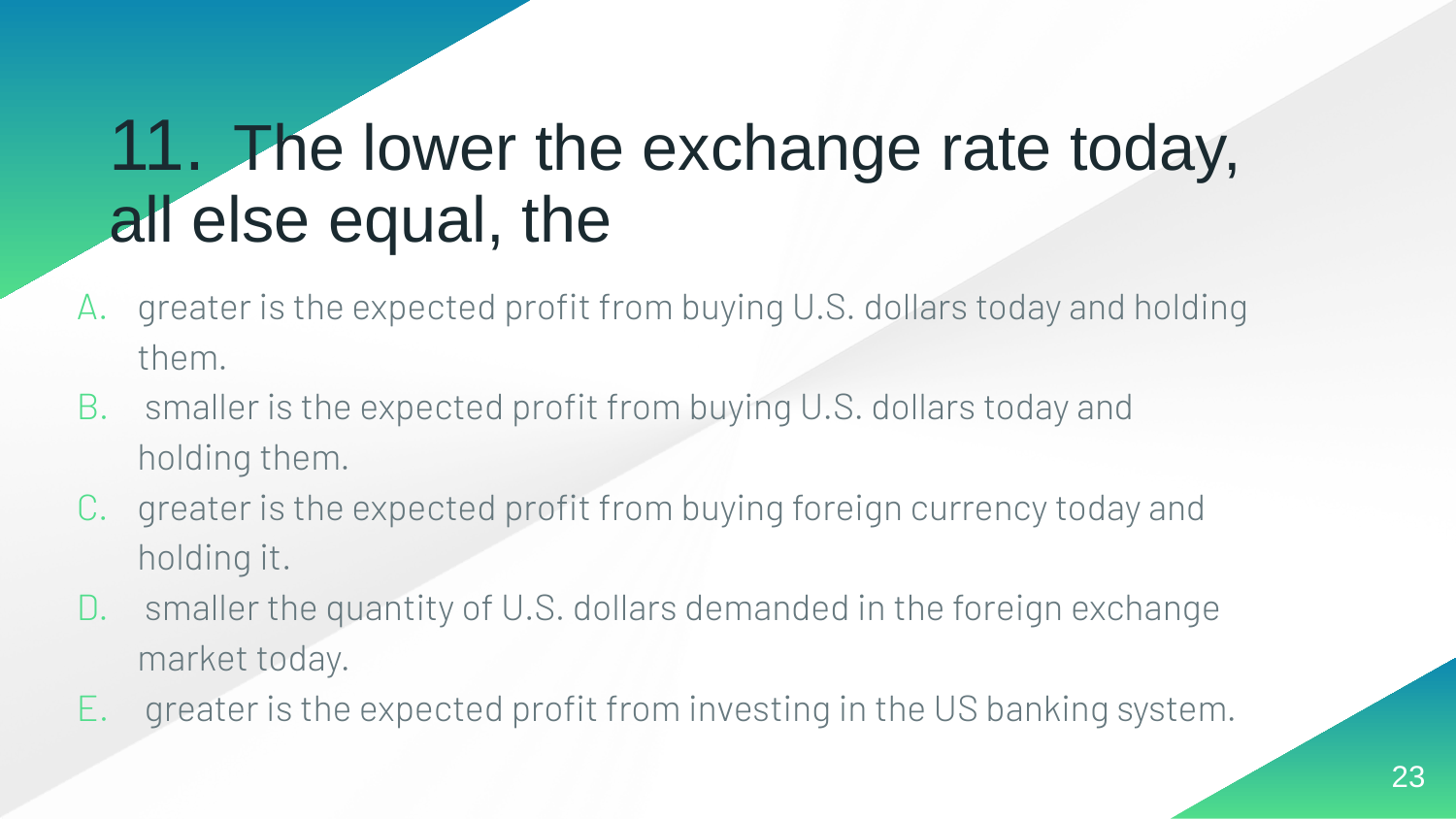

# 11.  The lower the exchange rate today, all else equal, the
greater is the expected profit from buying U.S. dollars today and holding them.
 smaller is the expected profit from buying U.S. dollars today and holding them.
greater is the expected profit from buying foreign currency today and holding it.
 smaller the quantity of U.S. dollars demanded in the foreign exchange market today.
 greater is the expected profit from investing in the US banking system.
23